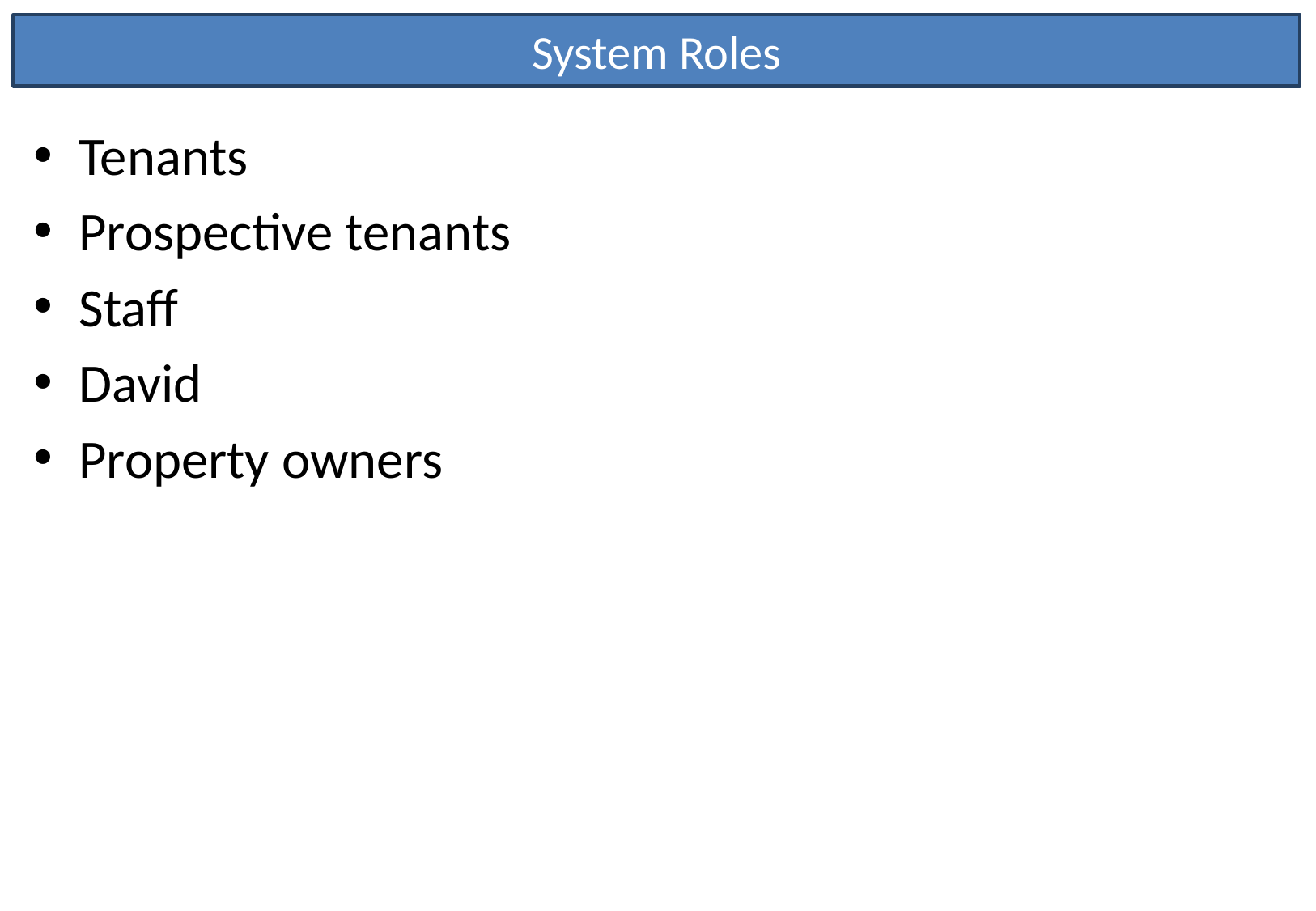

System Roles
Tenants
Prospective tenants
Staff
David
Property owners